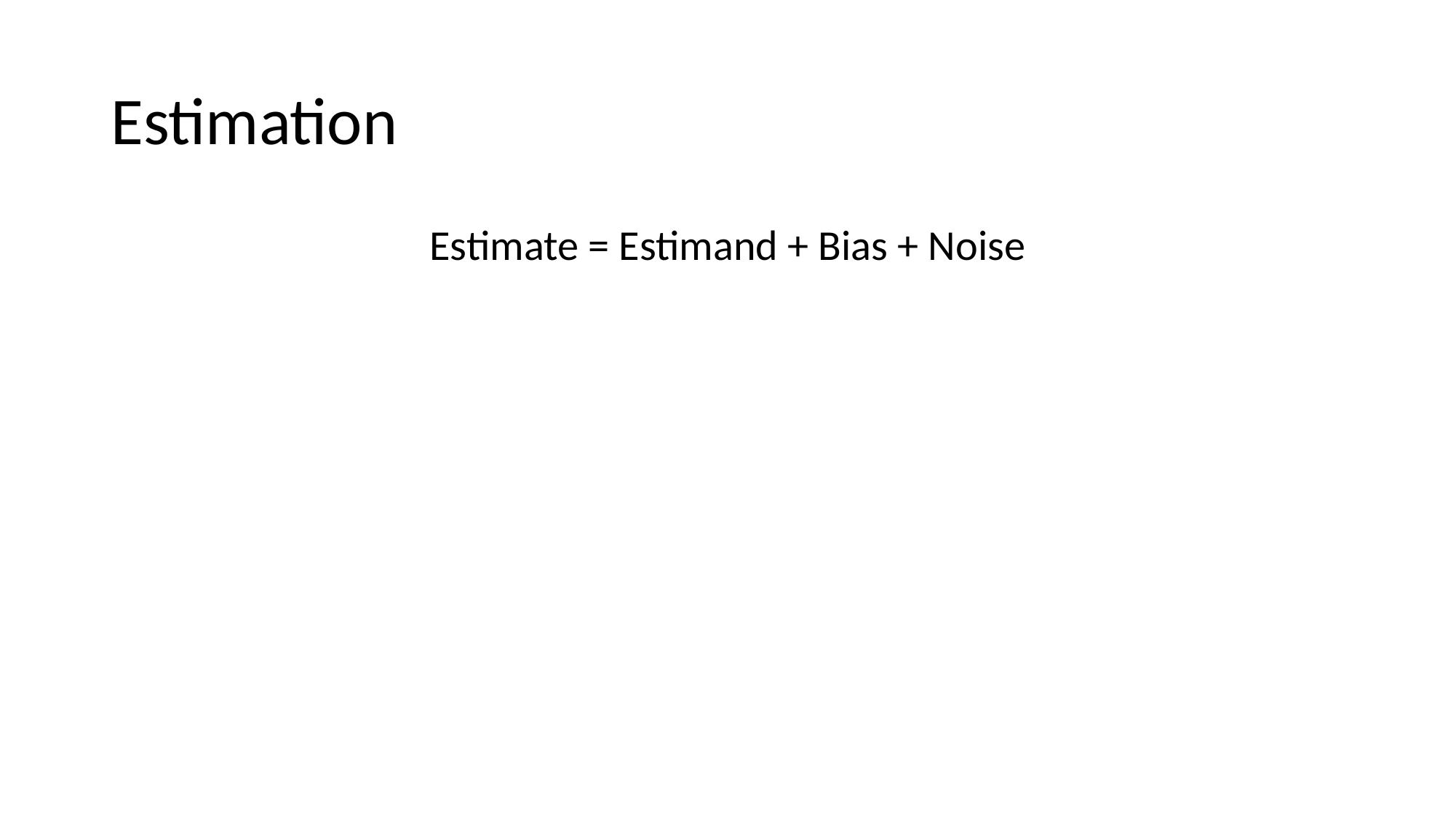

# Estimation
Estimate = Estimand + Bias + Noise